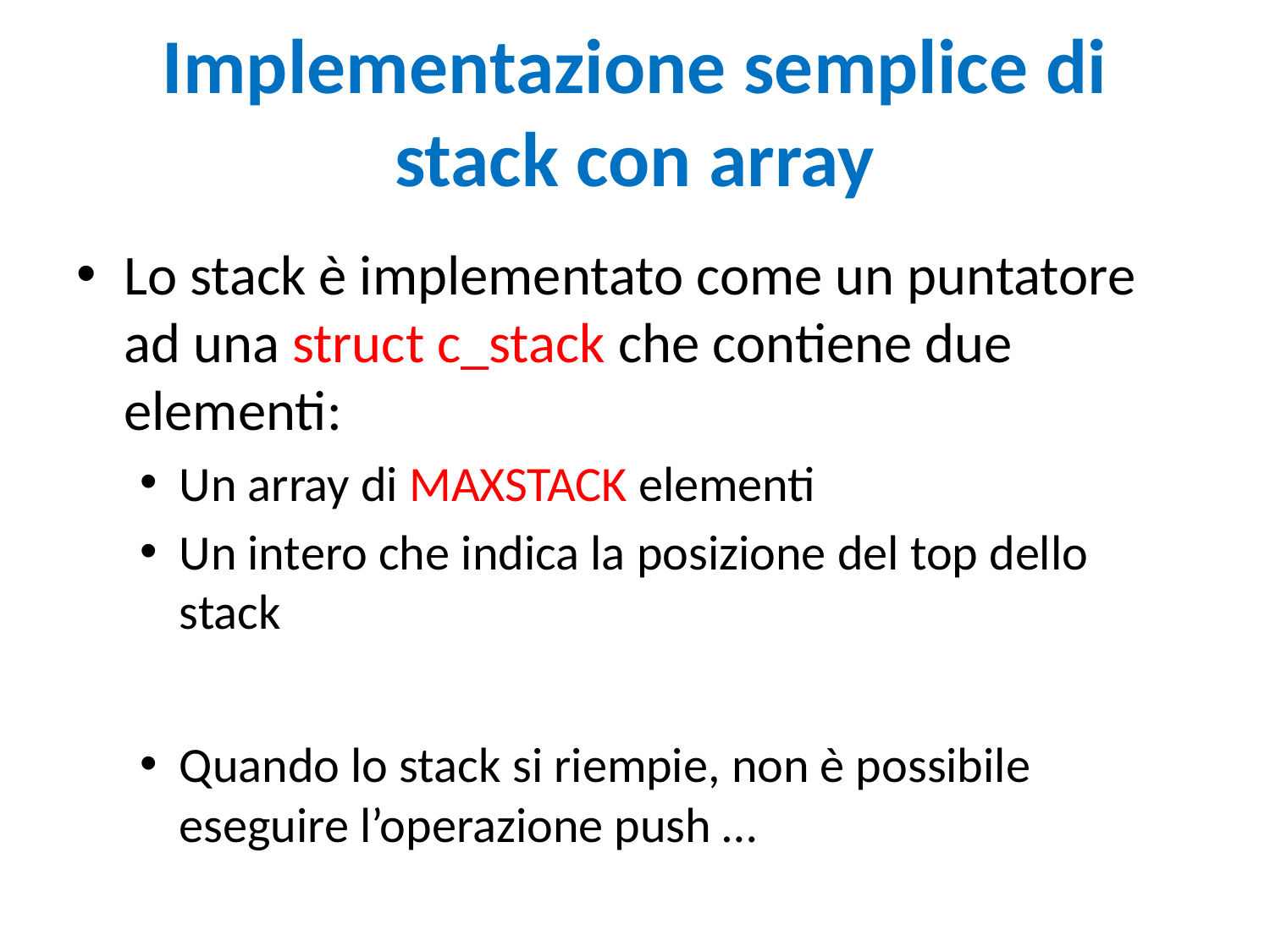

# Implementazione semplice di stack con array
Lo stack è implementato come un puntatore ad una struct c_stack che contiene due elementi:
Un array di MAXSTACK elementi
Un intero che indica la posizione del top dello stack

Quando lo stack si riempie, non è possibile eseguire l’operazione push …